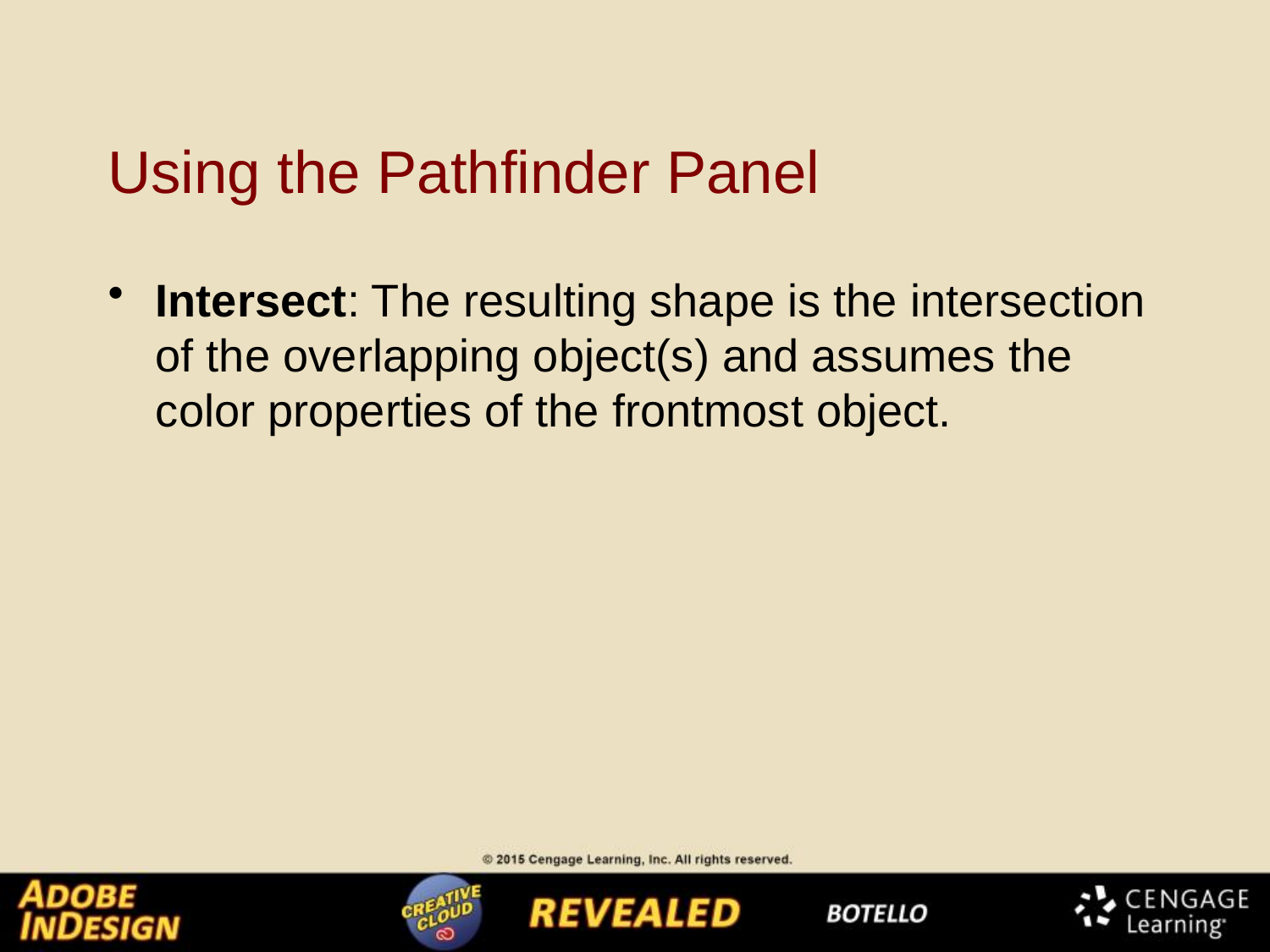

# Using the Pathfinder Panel
Intersect: The resulting shape is the intersection of the overlapping object(s) and assumes the color properties of the frontmost object.